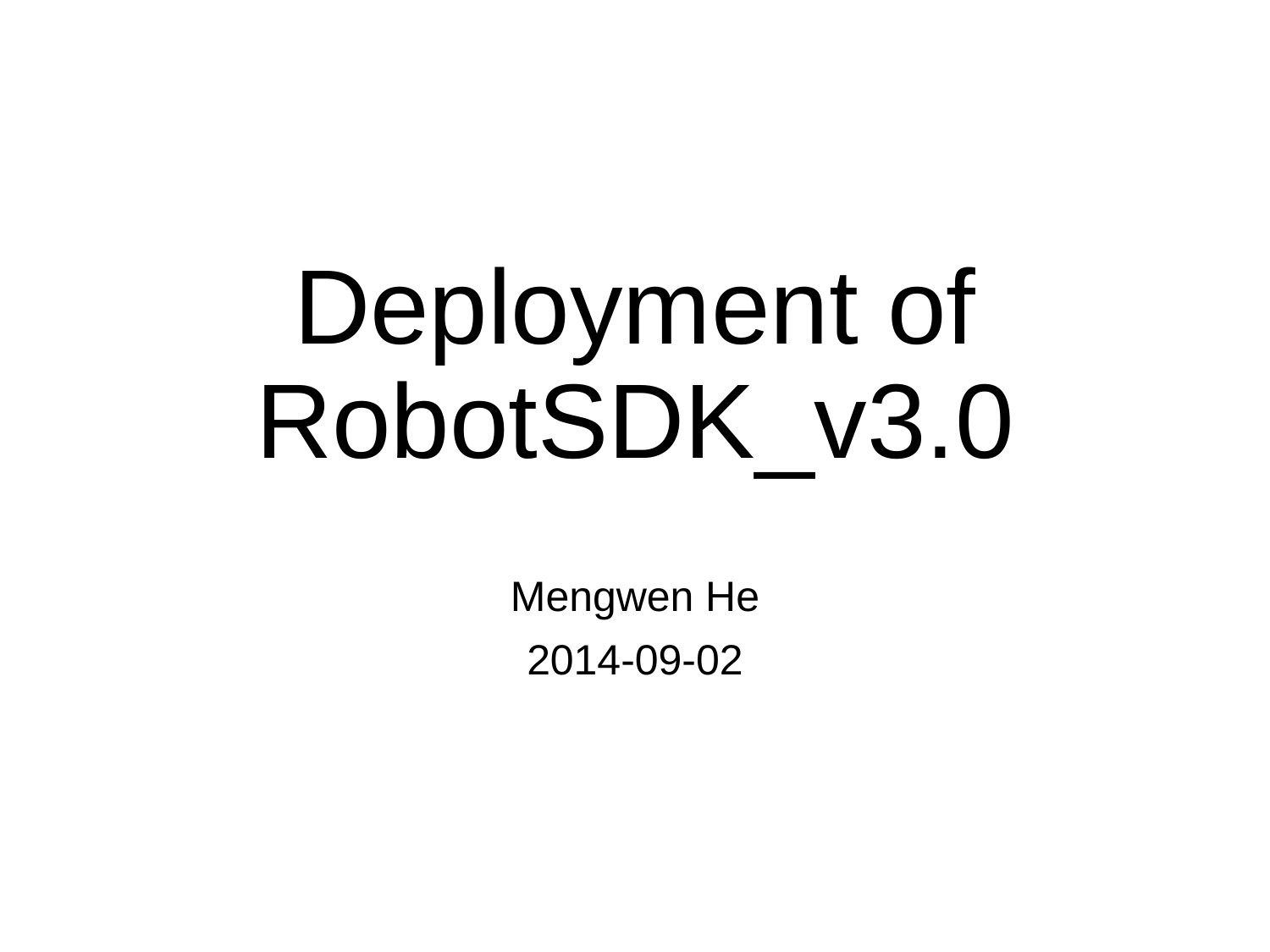

# Deployment of RobotSDK_v3.0

Mengwen He
2014-09-02